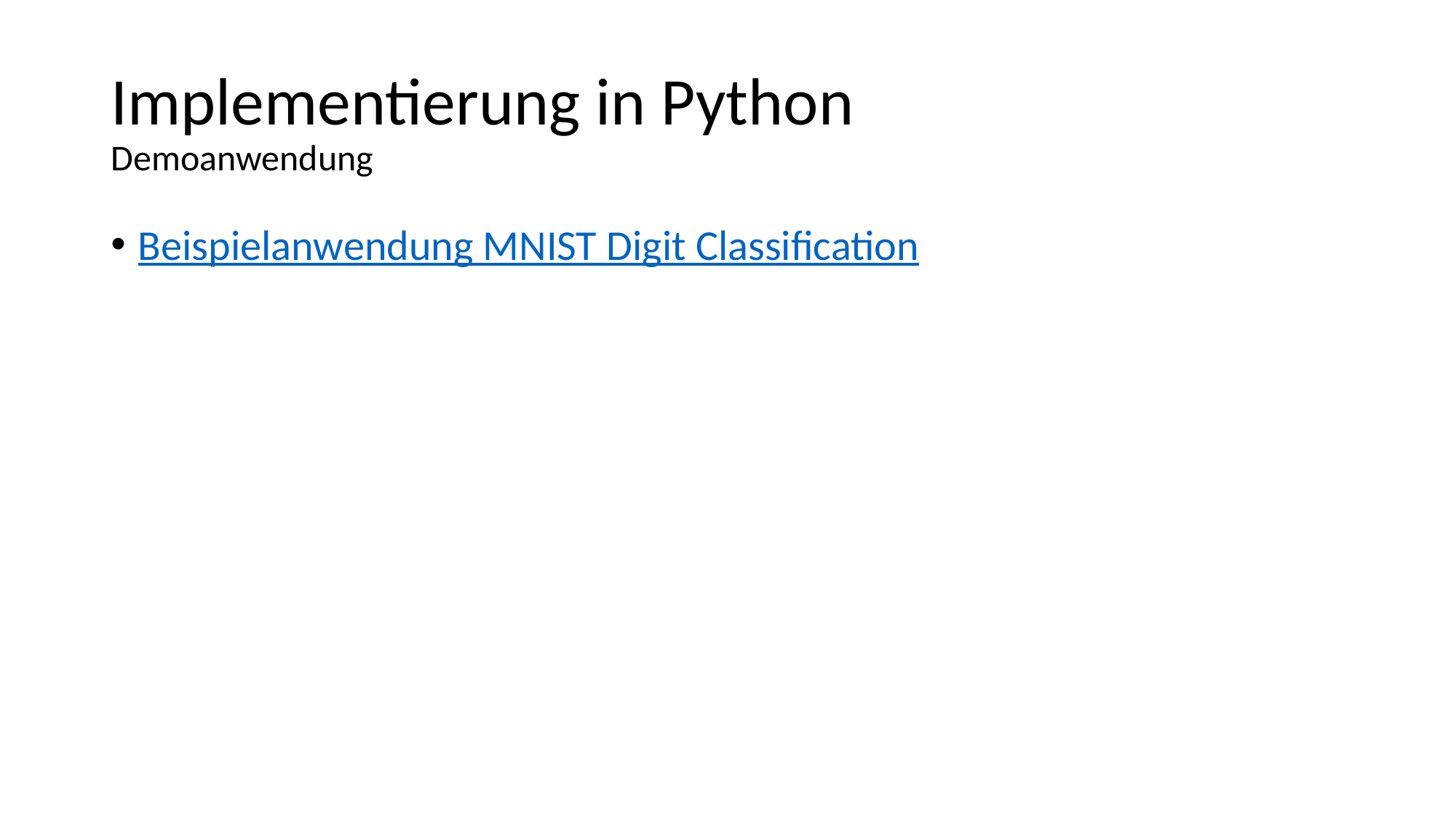

# Implementierung in Python Demoanwendung
Beispielanwendung MNIST Digit Classification